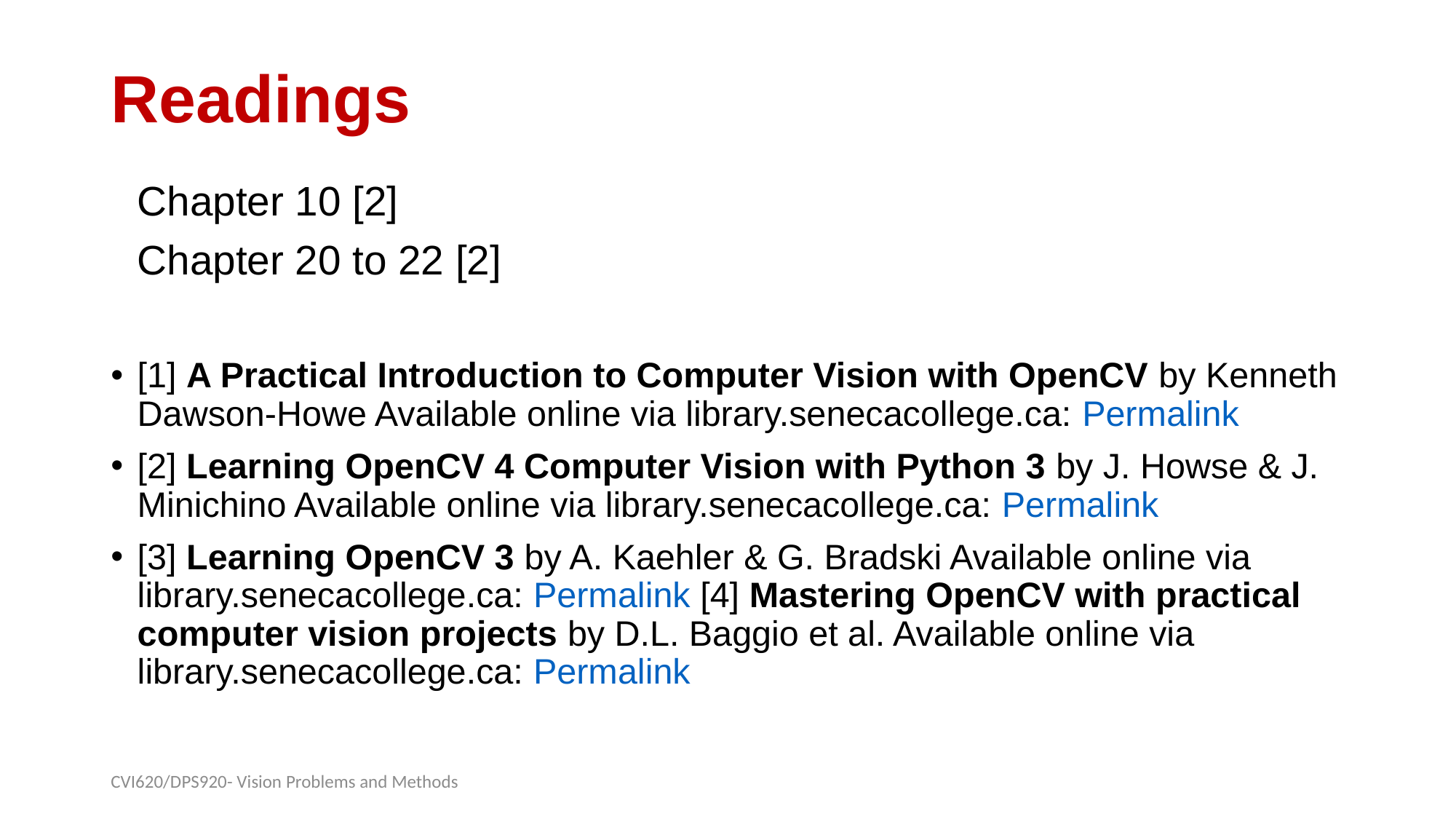

# Readings
Chapter 10 [2]
Chapter 20 to 22 [2]

[1] A Practical Introduction to Computer Vision with OpenCV by Kenneth Dawson-Howe Available online via library.senecacollege.ca: Permalink
[2] Learning OpenCV 4 Computer Vision with Python 3 by J. Howse & J. Minichino Available online via library.senecacollege.ca: Permalink
[3] Learning OpenCV 3 by A. Kaehler & G. Bradski Available online via library.senecacollege.ca: Permalink [4] Mastering OpenCV with practical computer vision projects by D.L. Baggio et al. Available online via library.senecacollege.ca: Permalink

CVI620/DPS920- Vision Problems and Methods
38